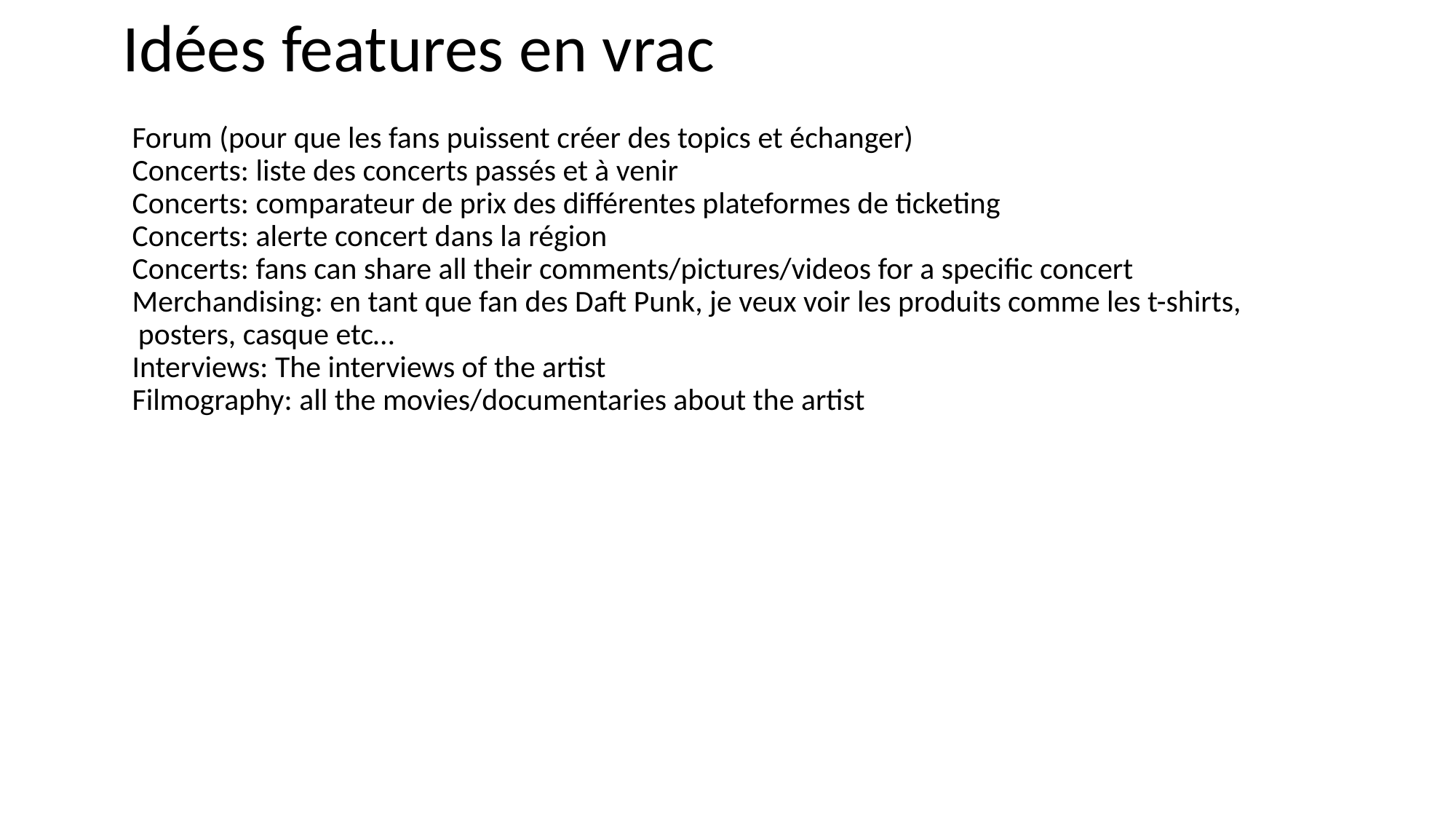

# Idées features en vrac
Forum (pour que les fans puissent créer des topics et échanger)
Concerts: liste des concerts passés et à venir
Concerts: comparateur de prix des différentes plateformes de ticketing
Concerts: alerte concert dans la région
Concerts: fans can share all their comments/pictures/videos for a specific concert
Merchandising: en tant que fan des Daft Punk, je veux voir les produits comme les t-shirts, posters, casque etc…
Interviews: The interviews of the artist
Filmography: all the movies/documentaries about the artist